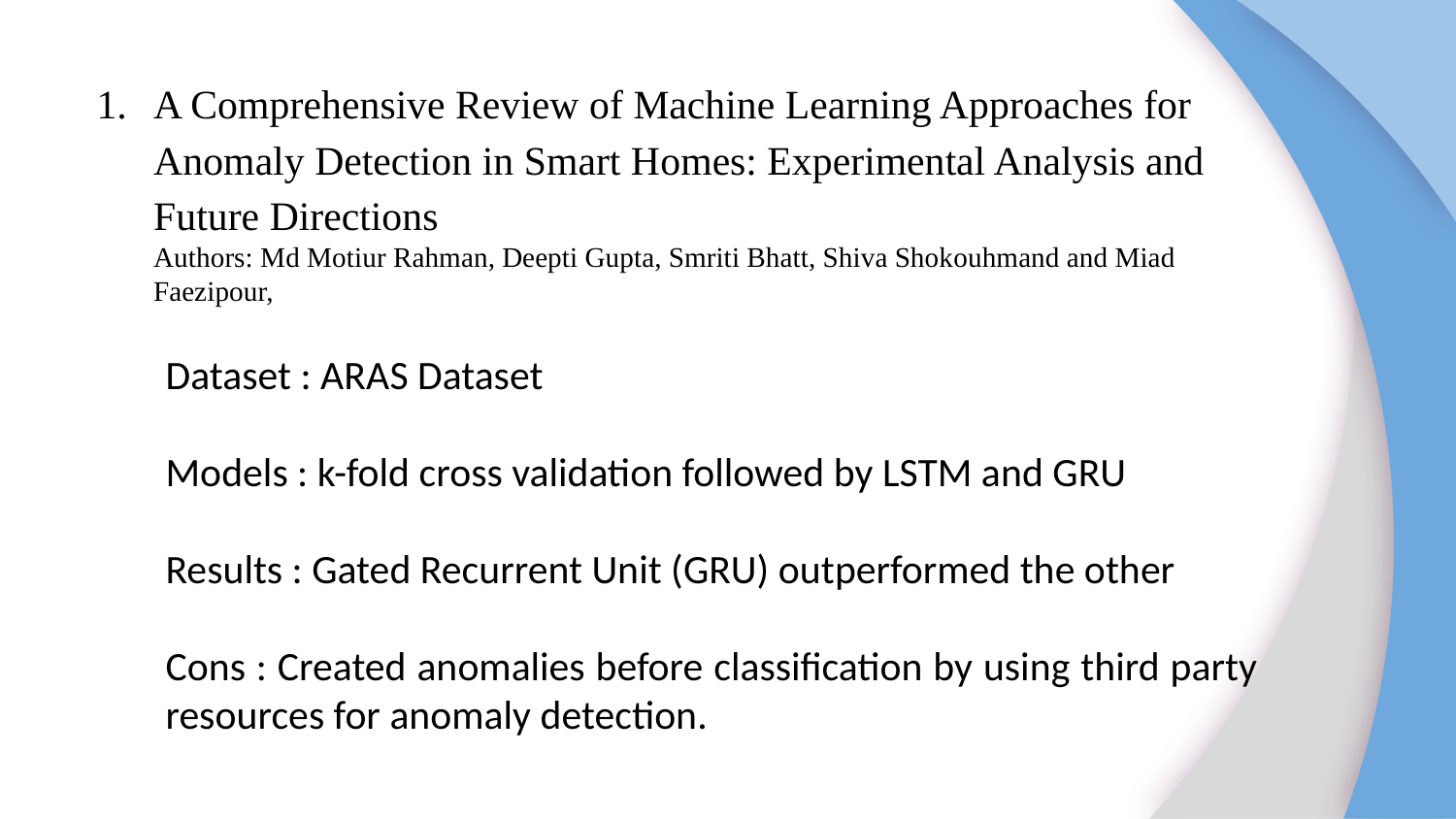

A Comprehensive Review of Machine Learning Approaches for Anomaly Detection in Smart Homes: Experimental Analysis and Future Directions
Authors: Md Motiur Rahman, Deepti Gupta, Smriti Bhatt, Shiva Shokouhmand and Miad Faezipour,
Dataset : ARAS Dataset

Models : k-fold cross validation followed by LSTM and GRU

Results : Gated Recurrent Unit (GRU) outperformed the other

Cons : Created anomalies before classification by using third party resources for anomaly detection.